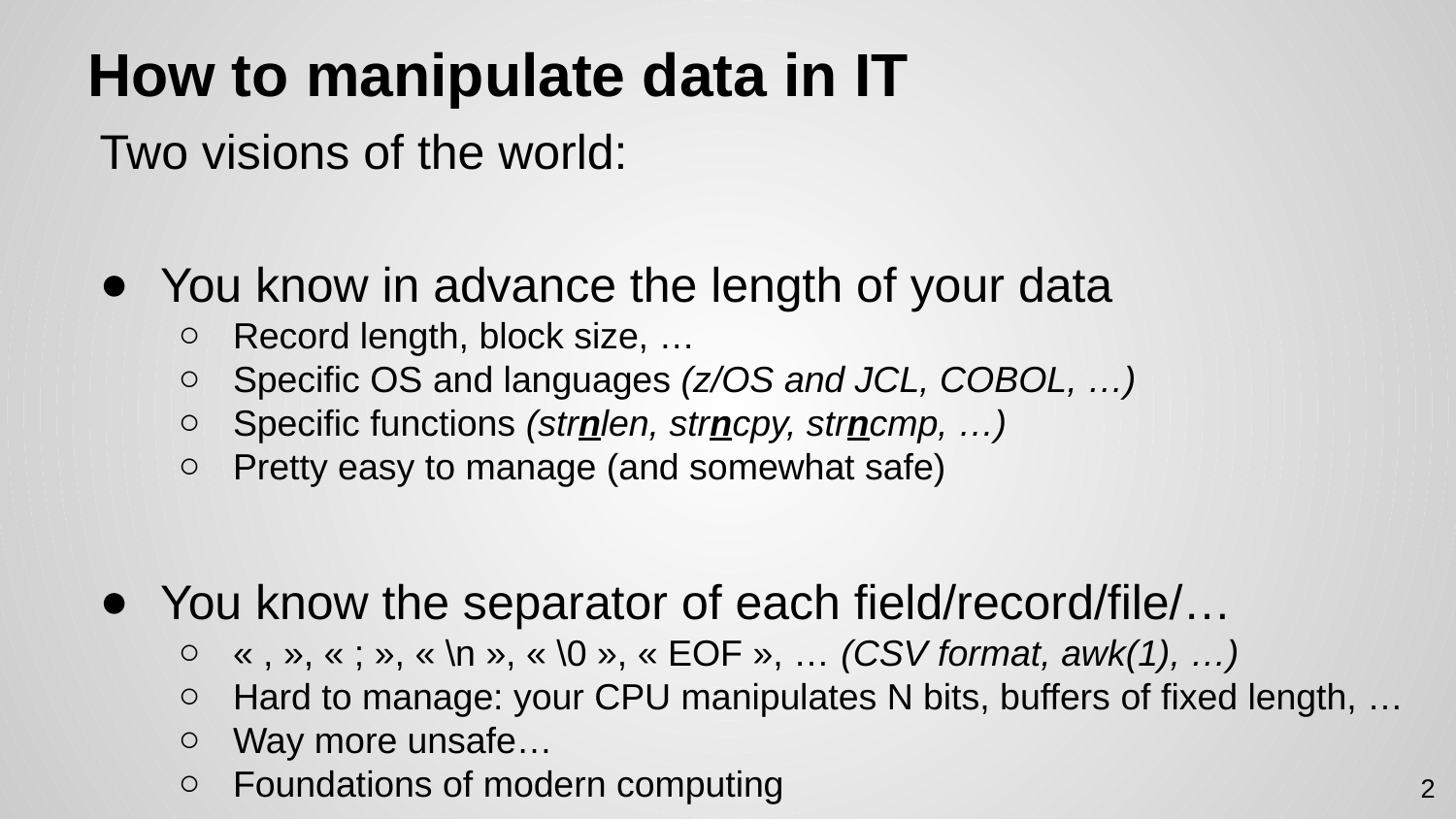

# How to manipulate data in IT
Two visions of the world:

You know in advance the length of your data
Record length, block size, …
Specific OS and languages (z/OS and JCL, COBOL, …)
Specific functions (strnlen, strncpy, strncmp, …)
Pretty easy to manage (and somewhat safe)

You know the separator of each field/record/file/…
« , », « ; », « \n », « \0 », « EOF », … (CSV format, awk(1), …)
Hard to manage: your CPU manipulates N bits, buffers of fixed length, …
Way more unsafe…
Foundations of modern computing
2